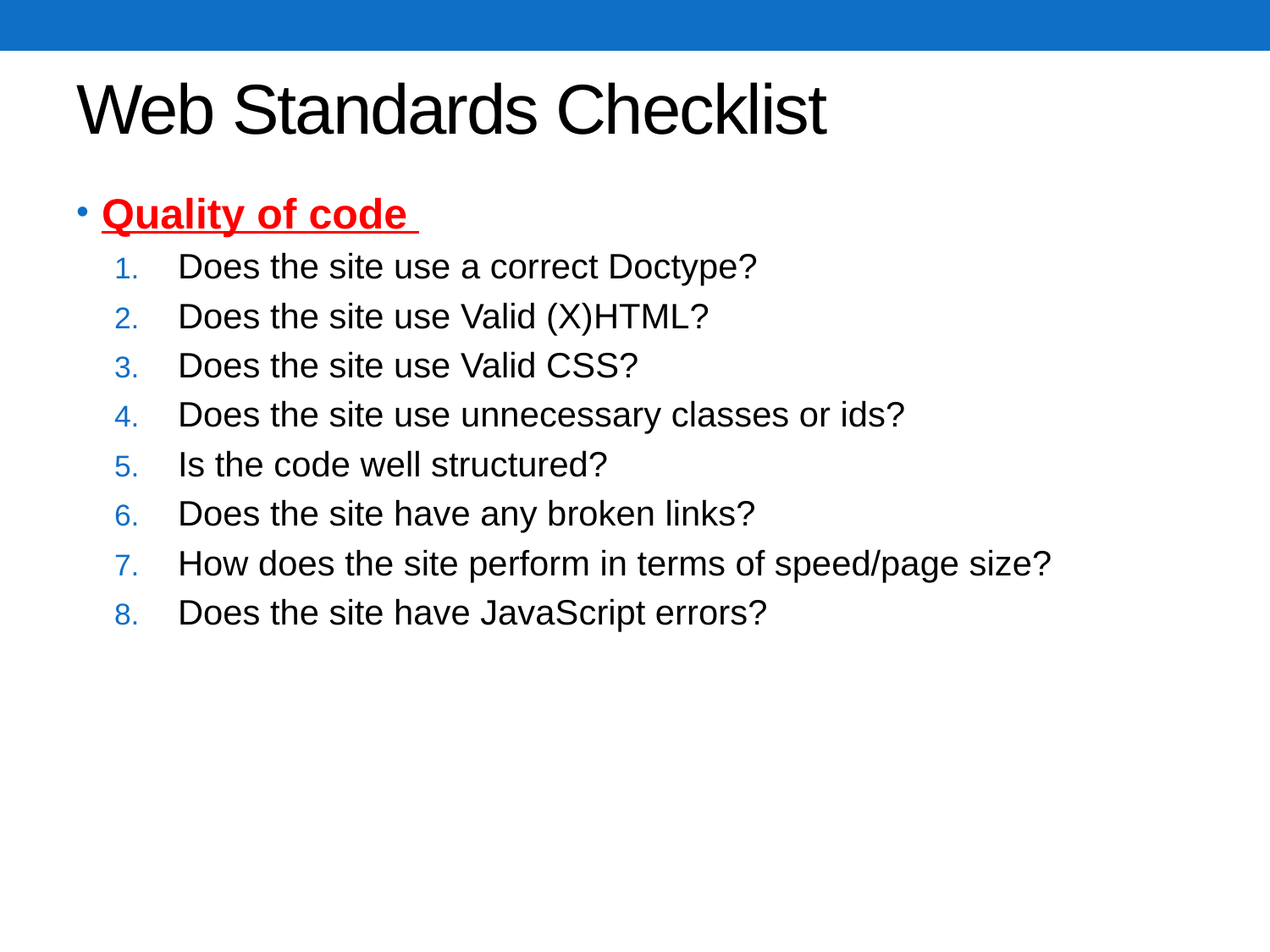

# Web Standards Checklist
Quality of code
Does the site use a correct Doctype?
Does the site use Valid (X)HTML?
Does the site use Valid CSS?
Does the site use unnecessary classes or ids?
Is the code well structured?
Does the site have any broken links?
How does the site perform in terms of speed/page size?
Does the site have JavaScript errors?